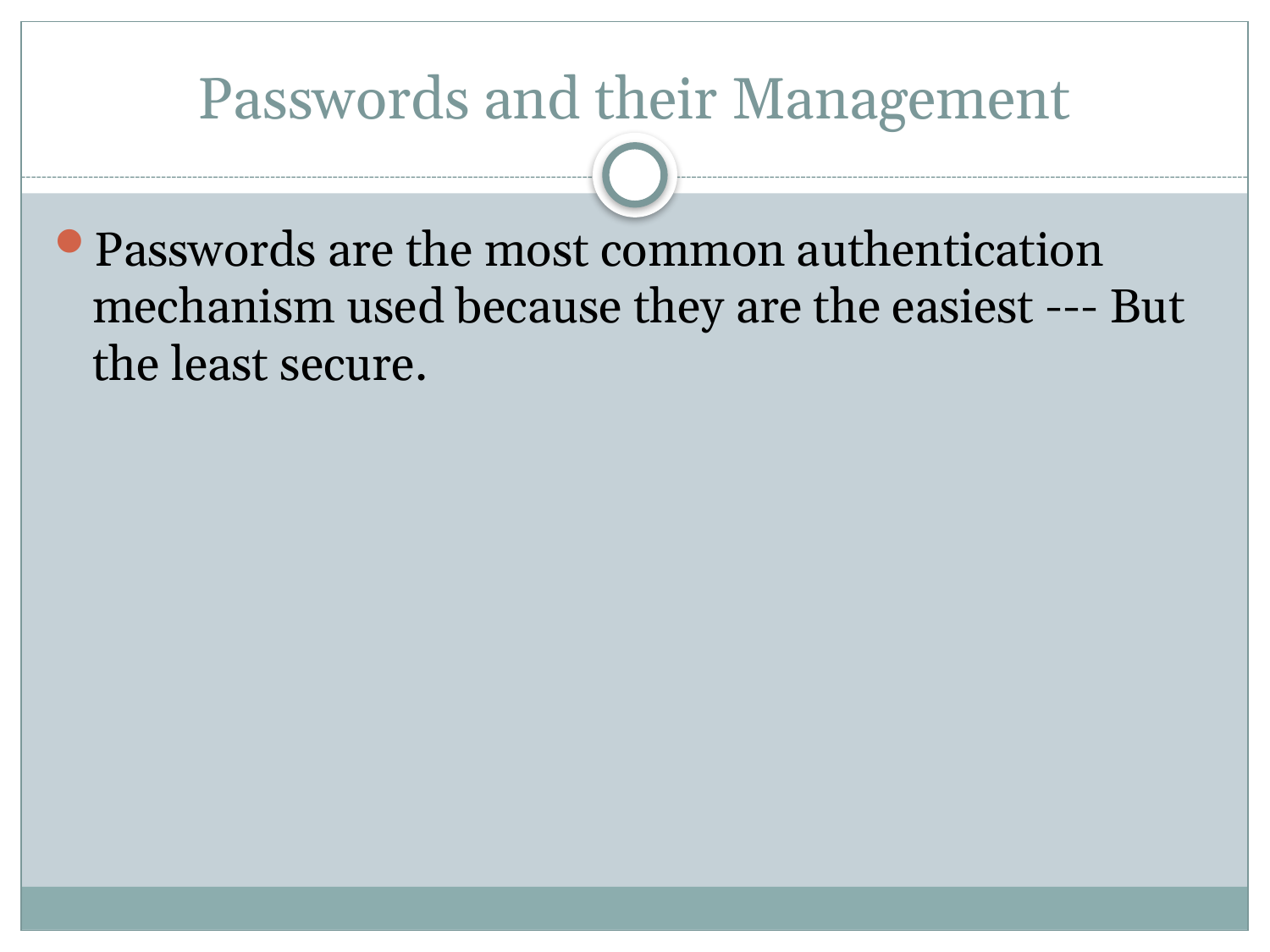

# Passwords and their Management
Passwords are the most common authentication mechanism used because they are the easiest --- But the least secure.